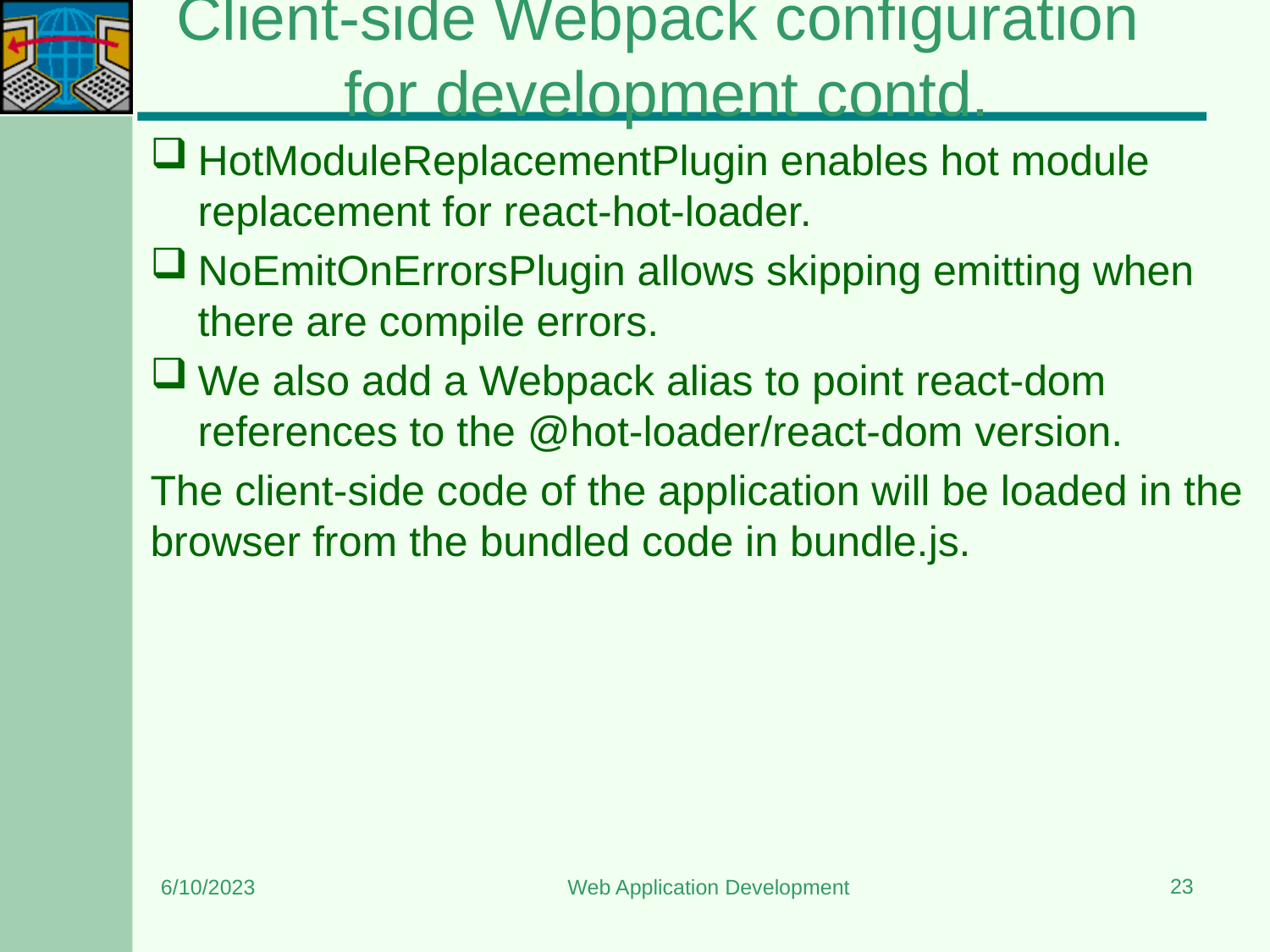

# Client-side Webpack configuration for development contd.
HotModuleReplacementPlugin enables hot module replacement for react-hot-loader.
NoEmitOnErrorsPlugin allows skipping emitting when there are compile errors.
We also add a Webpack alias to point react-dom references to the @hot-loader/react-dom version.
The client-side code of the application will be loaded in the browser from the bundled code in bundle.js.
23
6/10/2023
Web Application Development